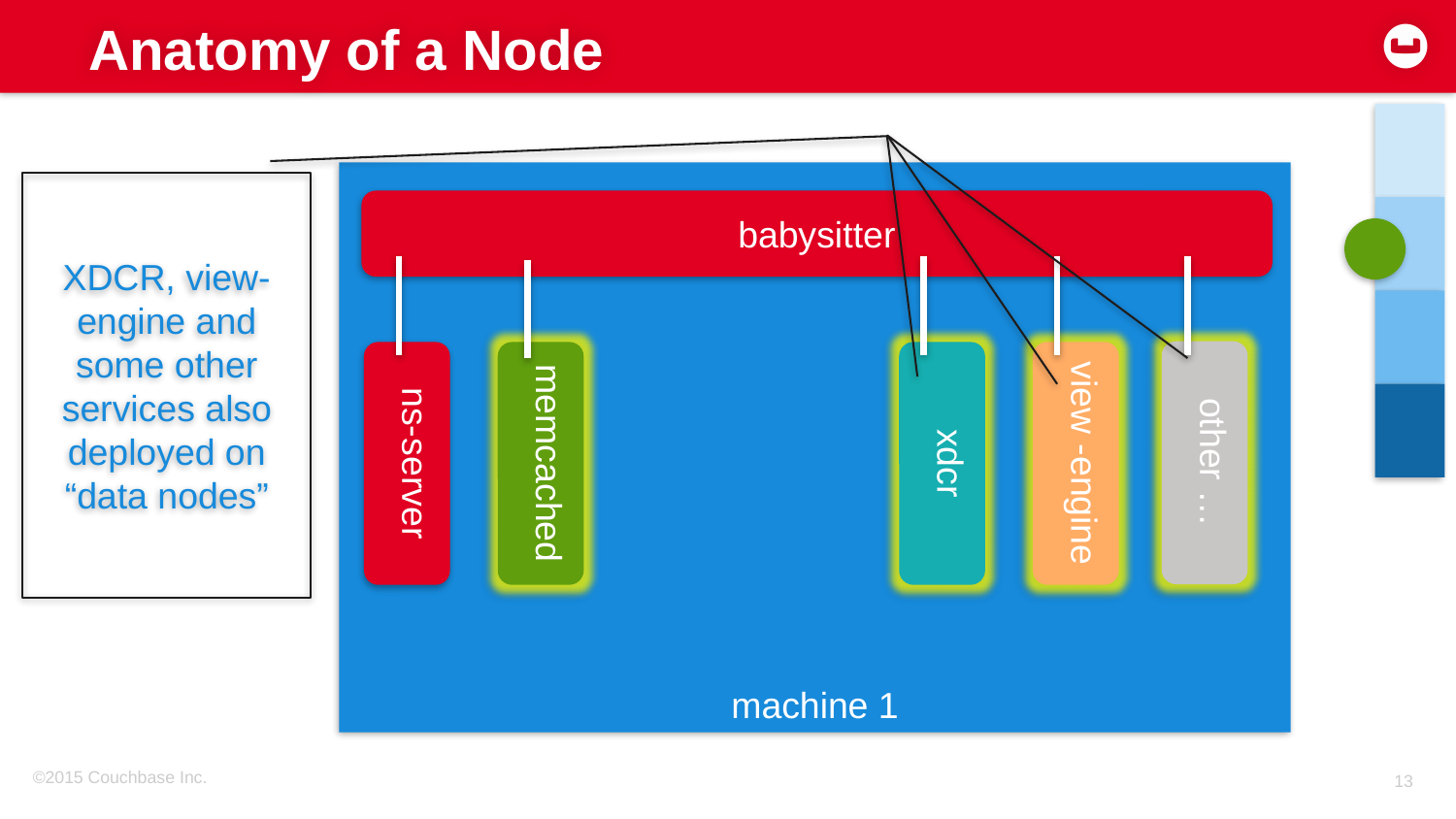

# Anatomy of a Node

machine 1
XDCR, view-engine and some other services also deployed on “data nodes”
babysitter

other …
memcached
ns-server
xdcr
view -engine